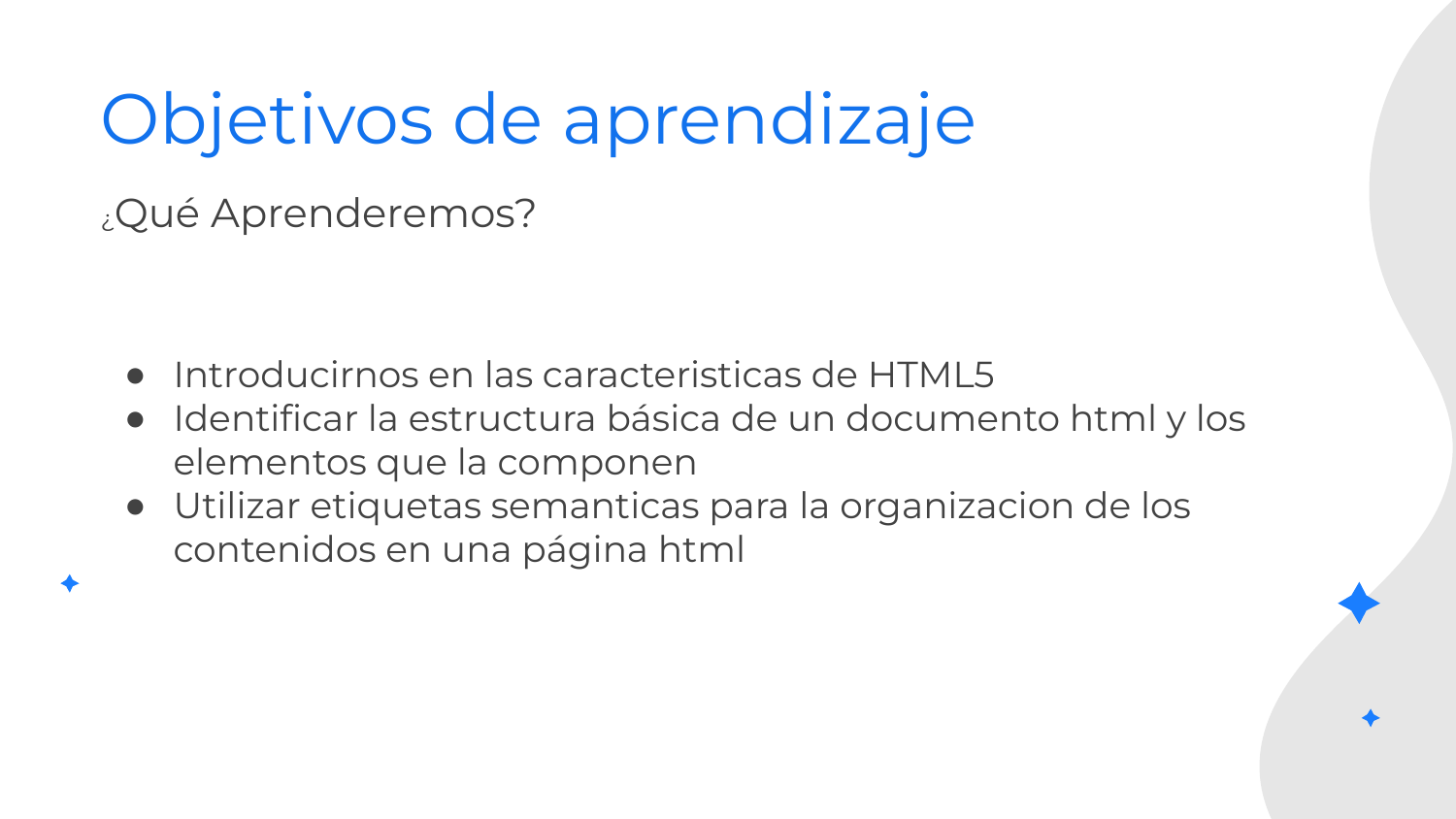

# Objetivos de aprendizaje
¿Qué Aprenderemos?

Introducirnos en las caracteristicas de HTML5
Identificar la estructura básica de un documento html y los elementos que la componen
Utilizar etiquetas semanticas para la organizacion de los contenidos en una página html